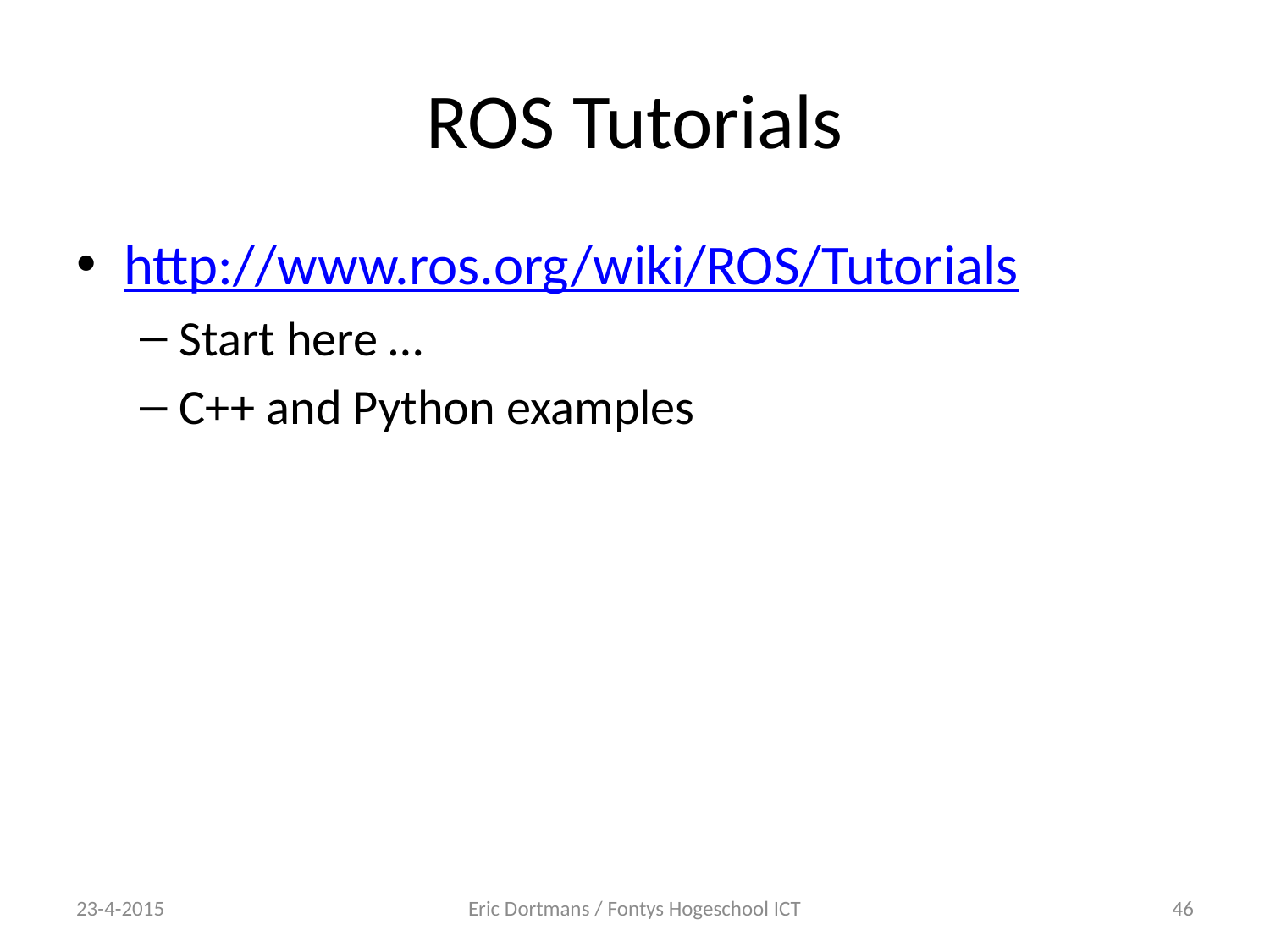

# ROS Tutorials
http://www.ros.org/wiki/ROS/Tutorials
Start here …
C++ and Python examples
23-4-2015
Eric Dortmans / Fontys Hogeschool ICT
46